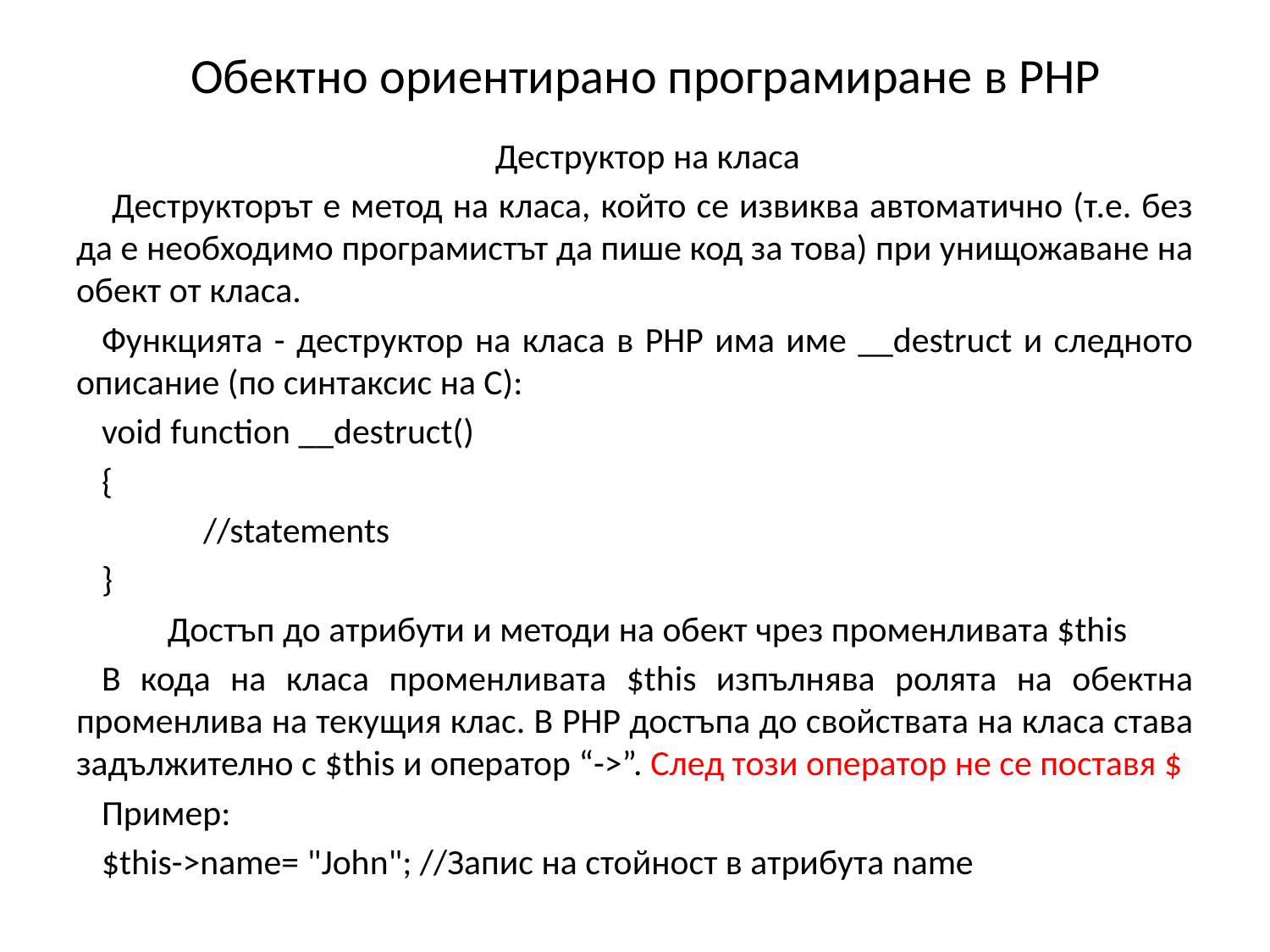

# Обектно ориентирано програмиране в PHP
Деструктор на класа
 Деструкторът е метод на класа, който се извиква автоматично (т.е. без да е необходимо програмистът да пише код за това) при унищожаване на обект от класа.
Функцията - деструктор на класа в PHP има име __destruct и следното описание (по синтаксис на C):
void function __destruct()
{
	//statements
}
Достъп до атрибути и методи на обект чрез променливата $this
В кода на класа променливата $this изпълнява ролята на обектна променлива на текущия клас. В PHP достъпа до свойствата на класа става задължително с $this и оператор “->”. След този оператор не се поставя $
Пример:
$this->name= "John"; //Запис на стойност в атрибута name